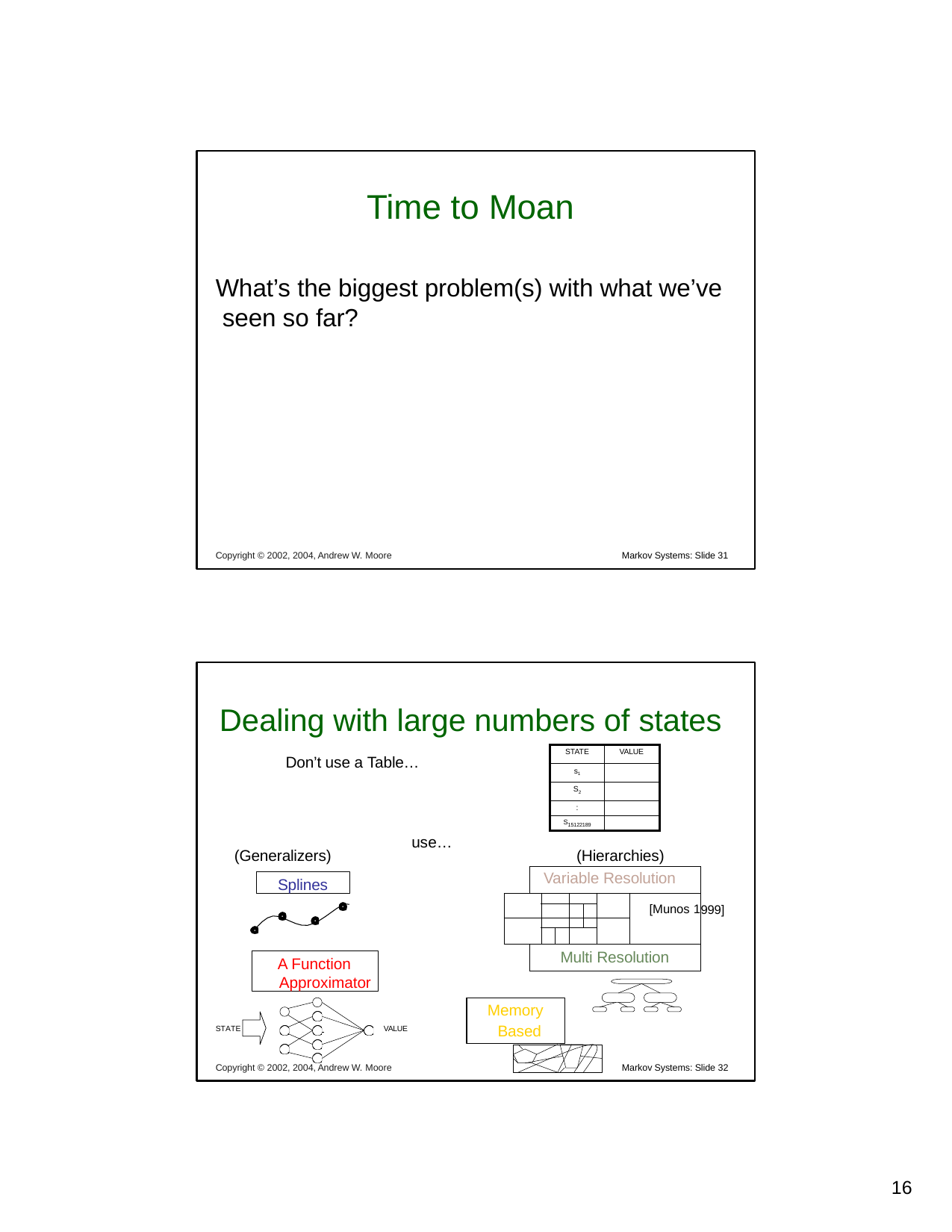

# Time to Moan
What’s the biggest problem(s) with what we’ve  seen so far?
Copyright © 2002, 2004, Andrew W. Moore
Markov Systems: Slide 31

Dealing with large numbers of states
| STATE | VALUE |
| --- | --- |
| s1 |  |
| S2 |  |
| : |  |
| S15122189 |  |
Don’t use a Table…
use…
(Generalizers)
(Hierarchies)
|  | Variable Resolution |  |  |  |  |  |  |
| --- | --- | --- | --- | --- | --- | --- | --- |
|  |  |  |  |  |  |  | [Munos 1 |
|  |  |  |  |  |  |  |  |
|  |  |  |  |  |  |  |  |
|  |  |  |  |  |  |  |  |
|  | Multi Resolution |  |  |  |  |  |  |
Splines
999]

A Function  Approximator

Memory  Based

STATE

VALUE

Copyright © 2002, 2004, Andrew W. Moore
Markov Systems: Slide 32

16